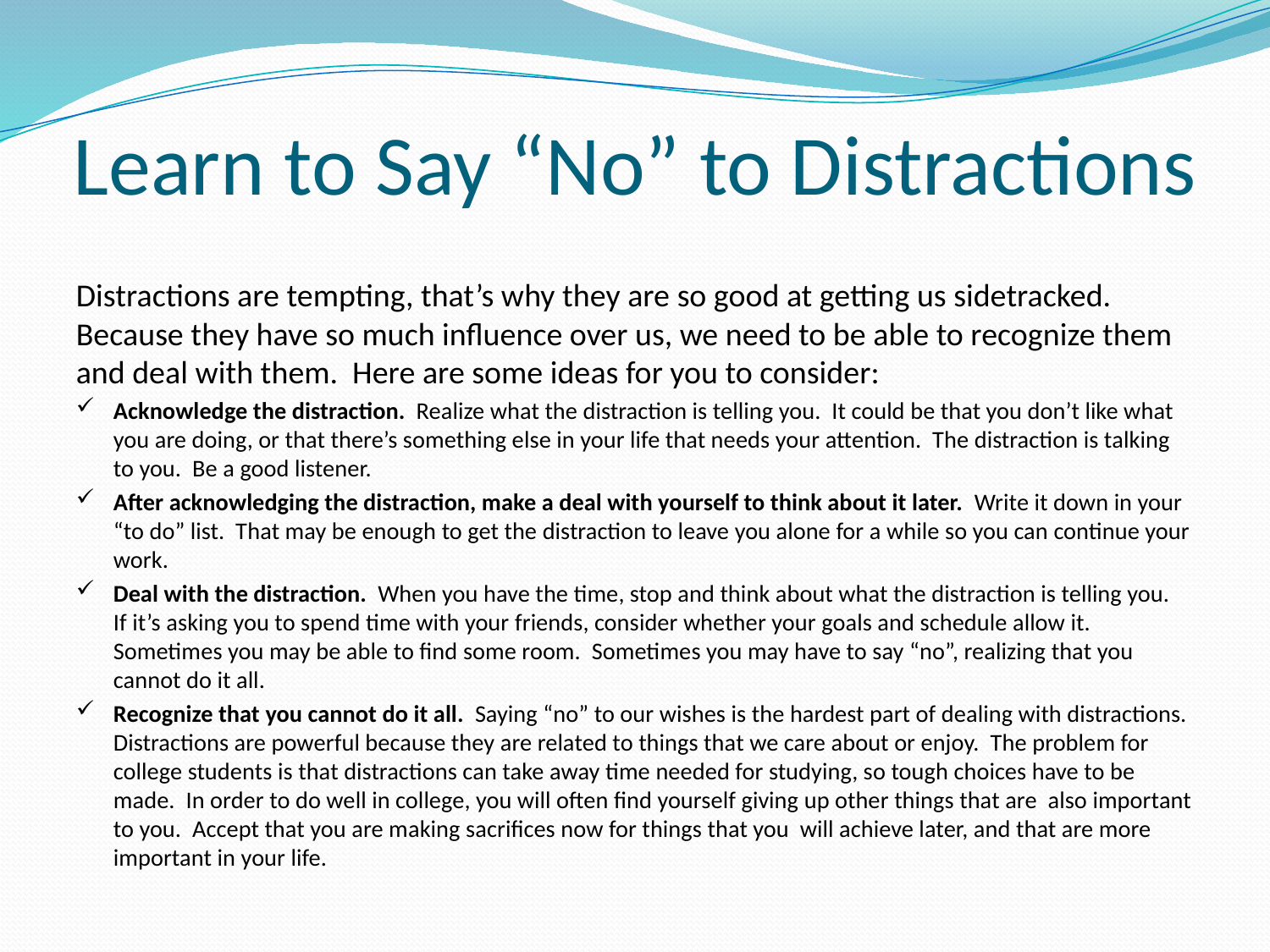

# Learn to Say “No” to Distractions
Distractions are tempting, that’s why they are so good at getting us sidetracked.  Because they have so much influence over us, we need to be able to recognize them and deal with them.  Here are some ideas for you to consider:
Acknowledge the distraction.  Realize what the distraction is telling you.  It could be that you don’t like what you are doing, or that there’s something else in your life that needs your attention.  The distraction is talking to you.  Be a good listener.
After acknowledging the distraction, make a deal with yourself to think about it later.  Write it down in your “to do” list.  That may be enough to get the distraction to leave you alone for a while so you can continue your work.
Deal with the distraction.  When you have the time, stop and think about what the distraction is telling you.  If it’s asking you to spend time with your friends, consider whether your goals and schedule allow it.  Sometimes you may be able to find some room.  Sometimes you may have to say “no”, realizing that you cannot do it all.
Recognize that you cannot do it all.  Saying “no” to our wishes is the hardest part of dealing with distractions.  Distractions are powerful because they are related to things that we care about or enjoy.  The problem for college students is that distractions can take away time needed for studying, so tough choices have to be made.  In order to do well in college, you will often find yourself giving up other things that are  also important to you.  Accept that you are making sacrifices now for things that you  will achieve later, and that are more important in your life.